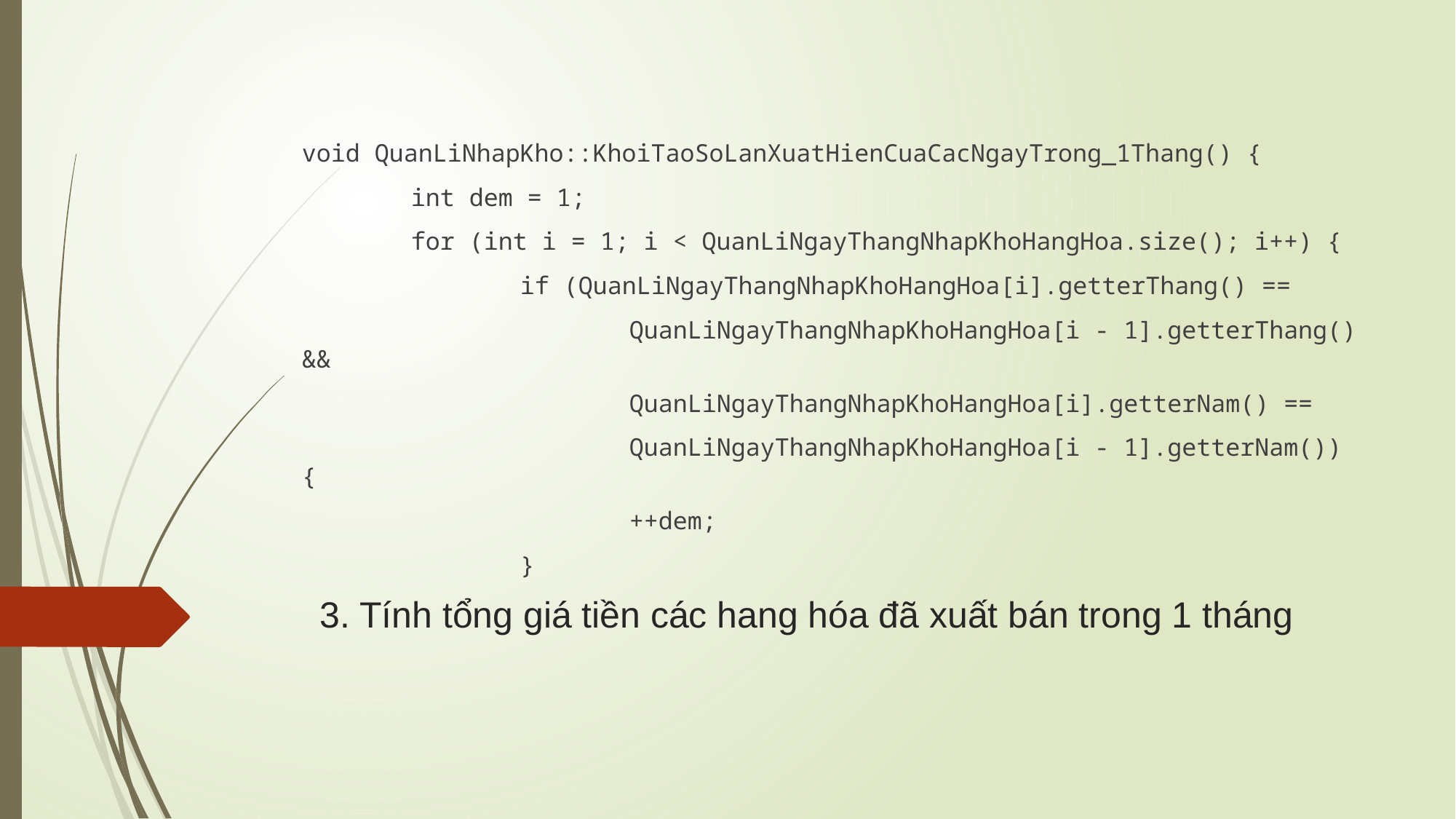

void QuanLiNhapKho::KhoiTaoSoLanXuatHienCuaCacNgayTrong_1Thang() {
	int dem = 1;
	for (int i = 1; i < QuanLiNgayThangNhapKhoHangHoa.size(); i++) {
		if (QuanLiNgayThangNhapKhoHangHoa[i].getterThang() ==
			QuanLiNgayThangNhapKhoHangHoa[i - 1].getterThang() &&
			QuanLiNgayThangNhapKhoHangHoa[i].getterNam() ==
			QuanLiNgayThangNhapKhoHangHoa[i - 1].getterNam()) {
			++dem;
		}
# 3. Tính tổng giá tiền các hang hóa đã xuất bán trong 1 tháng